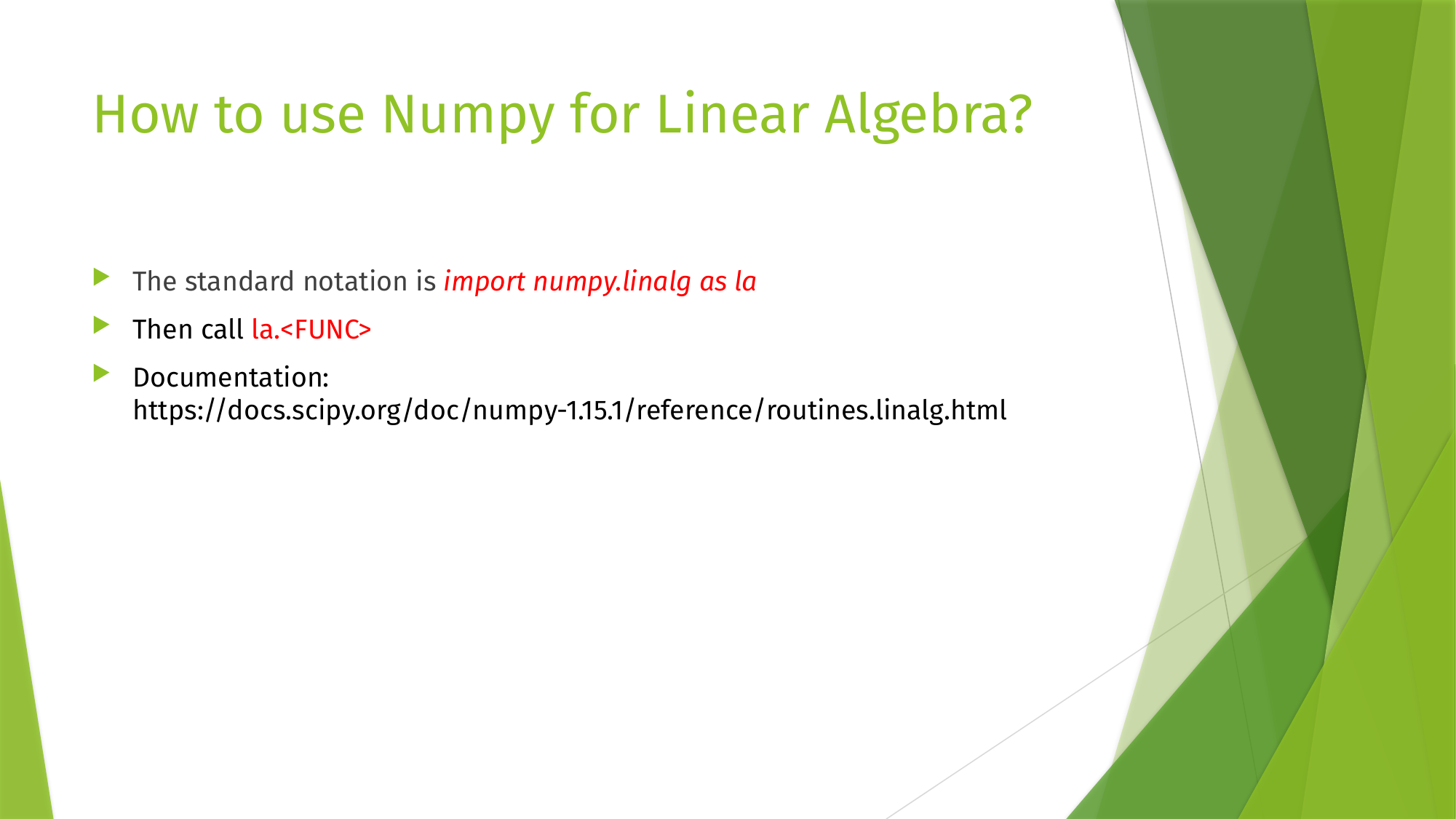

# How to use Numpy for Linear Algebra?
The standard notation is import numpy.linalg as la
Then call la.<FUNC>
Documentation: https://docs.scipy.org/doc/numpy-1.15.1/reference/routines.linalg.html